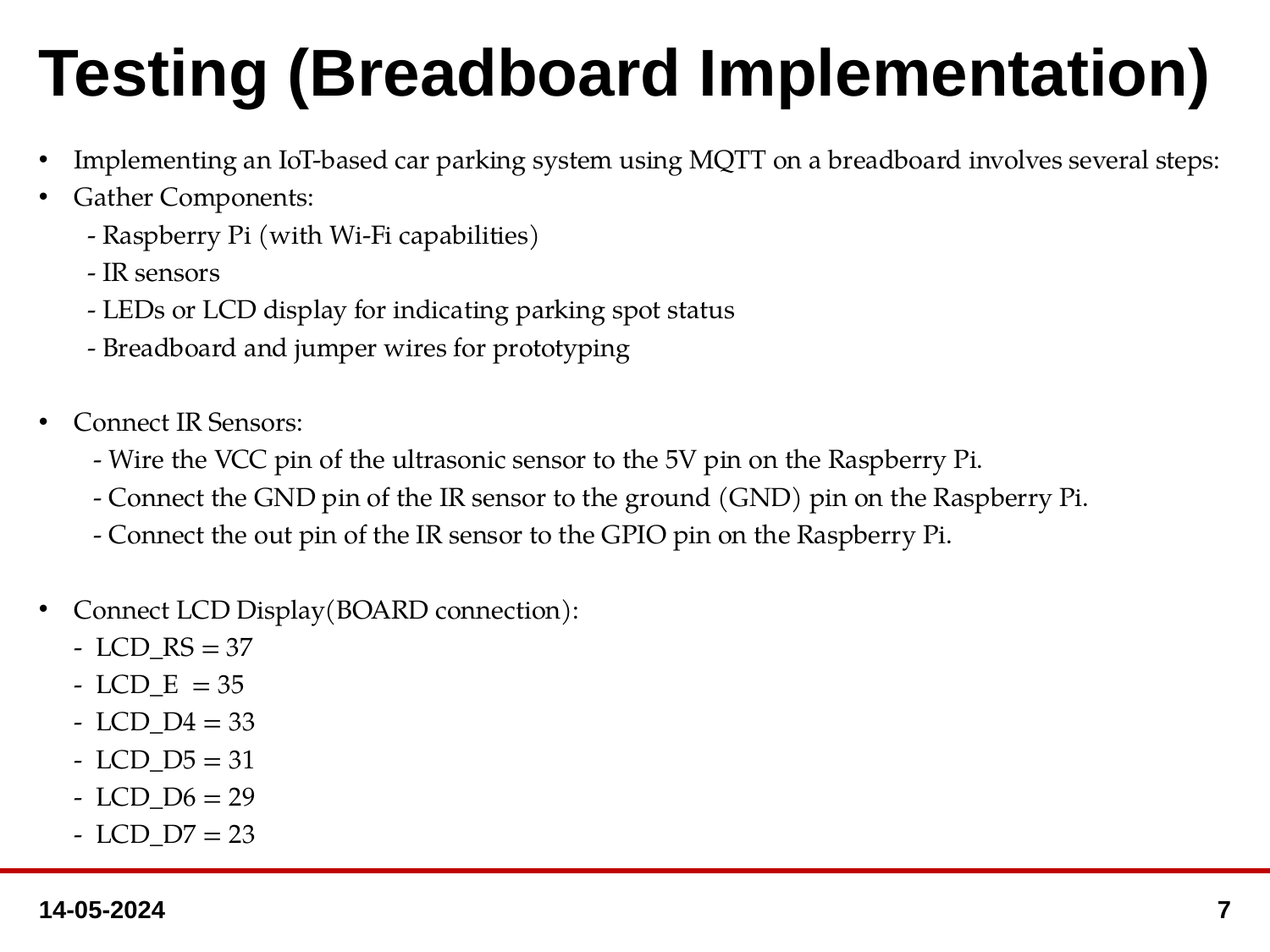

# Testing (Breadboard Implementation)
Implementing an IoT-based car parking system using MQTT on a breadboard involves several steps:
Gather Components:
 	  - Raspberry Pi (with Wi-Fi capabilities)
	  - IR sensors
	  - LEDs or LCD display for indicating parking spot status
	  - Breadboard and jumper wires for prototyping

Connect IR Sensors:
	   - Wire the VCC pin of the ultrasonic sensor to the 5V pin on the Raspberry Pi.
	   - Connect the GND pin of the IR sensor to the ground (GND) pin on the Raspberry Pi.
	   - Connect the out pin of the IR sensor to the GPIO pin on the Raspberry Pi.

Connect LCD Display(BOARD connection):
	-  LCD_RS = 37
	-  LCD_E  = 35
	-  LCD_D4 = 33
	-  LCD_D5 = 31
	-  LCD_D6 = 29
	-  LCD_D7 = 23

14-05-2024
7